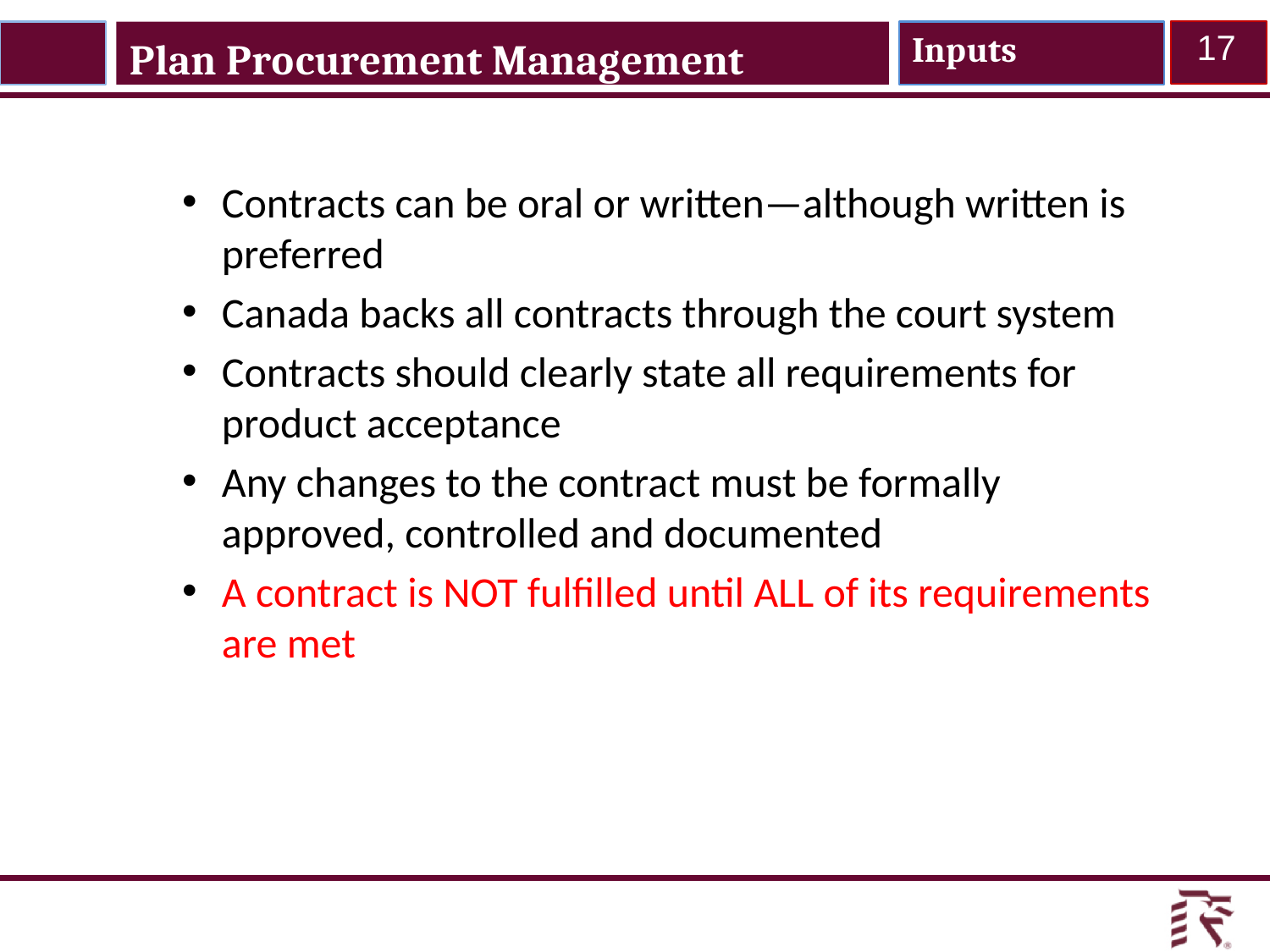

Inputs
17
Plan Procurement Management
Contracts can be oral or written—although written is preferred
Canada backs all contracts through the court system
Contracts should clearly state all requirements for product acceptance
Any changes to the contract must be formally approved, controlled and documented
A contract is NOT fulfilled until ALL of its requirements are met